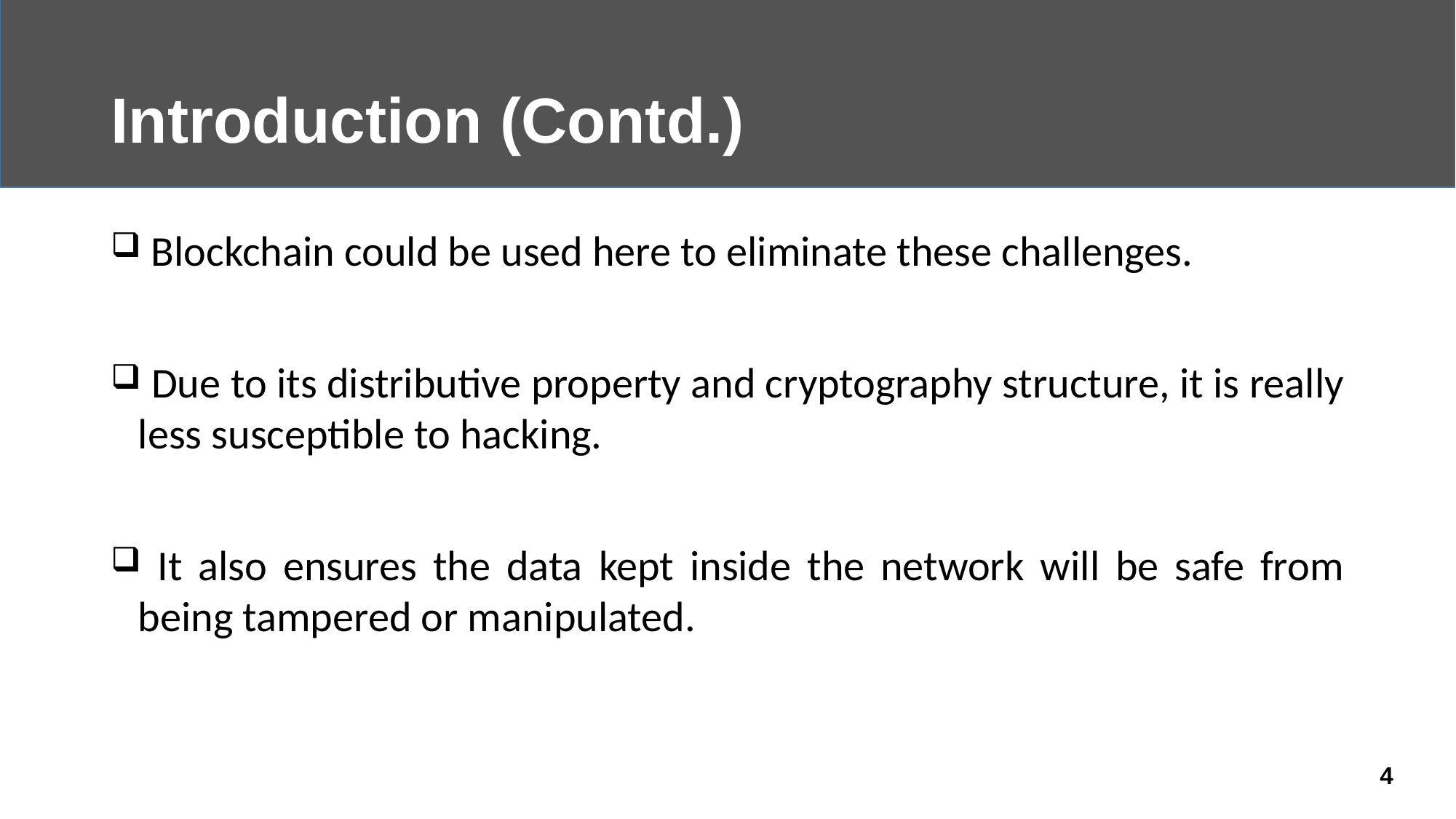

# Introduction (Contd.)
 Blockchain could be used here to eliminate these challenges.

 Due to its distributive property and cryptography structure, it is really less susceptible to hacking.

 It also ensures the data kept inside the network will be safe from being tampered or manipulated.

4